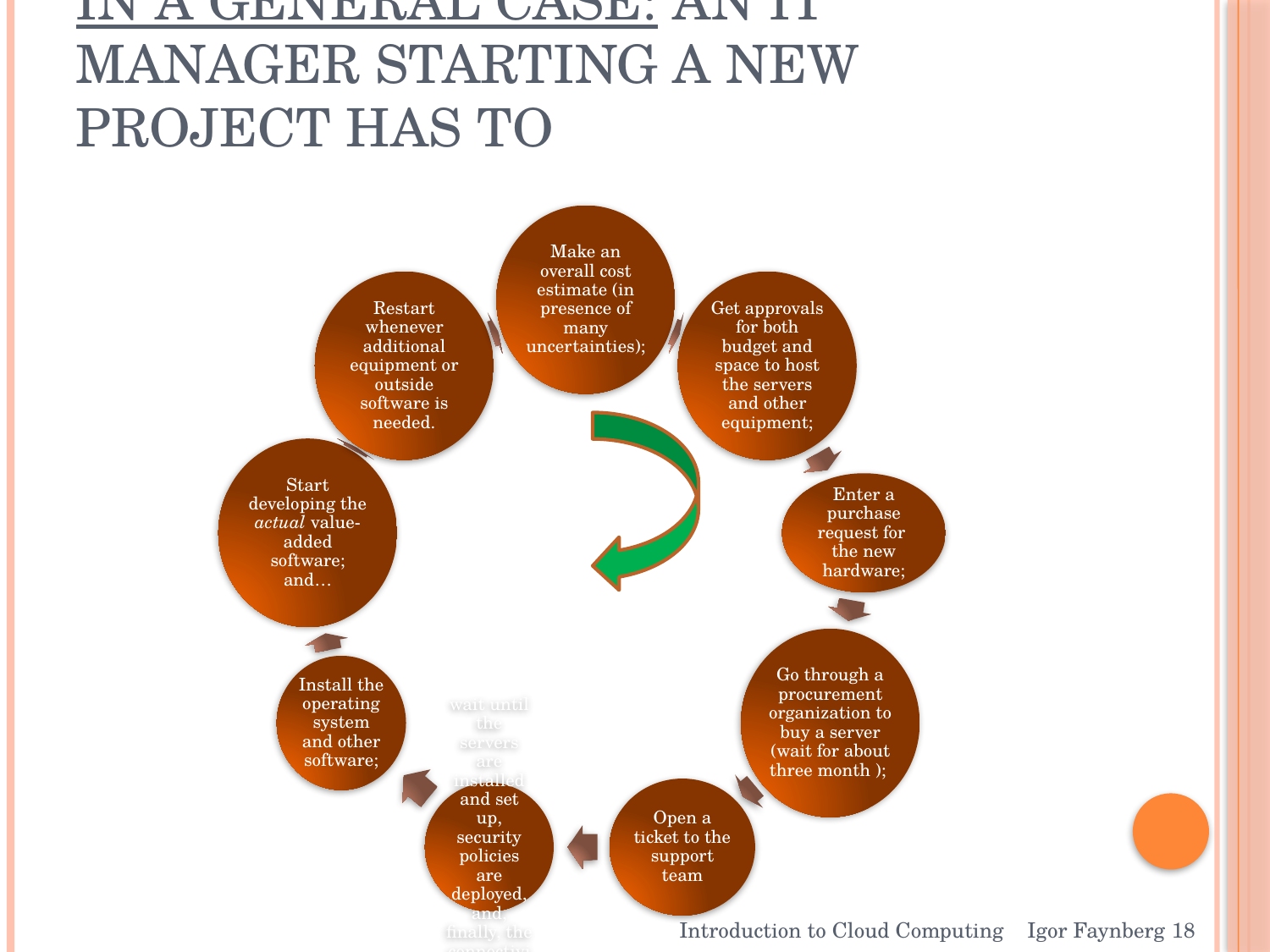

# In a general case: an IT manager starting a new project has to
Make an overall cost estimate (in presence of many uncertainties);

Get approvals for both budget and space to host the servers and other equipment;

Enter a purchase request for  the new hardware;

Go through a procurement organization to buy a server (wait for about three month );

Open a ticket to the support team

wait until the servers are installed and set up, security policies are deployed, and, finally, the connectivity is enabled;

Install the operating system and other software;

Start developing the actual value-added software; and…

Restart whenever additional equipment or outside software is needed.

Introduction to Cloud Computing    Igor Faynberg 18